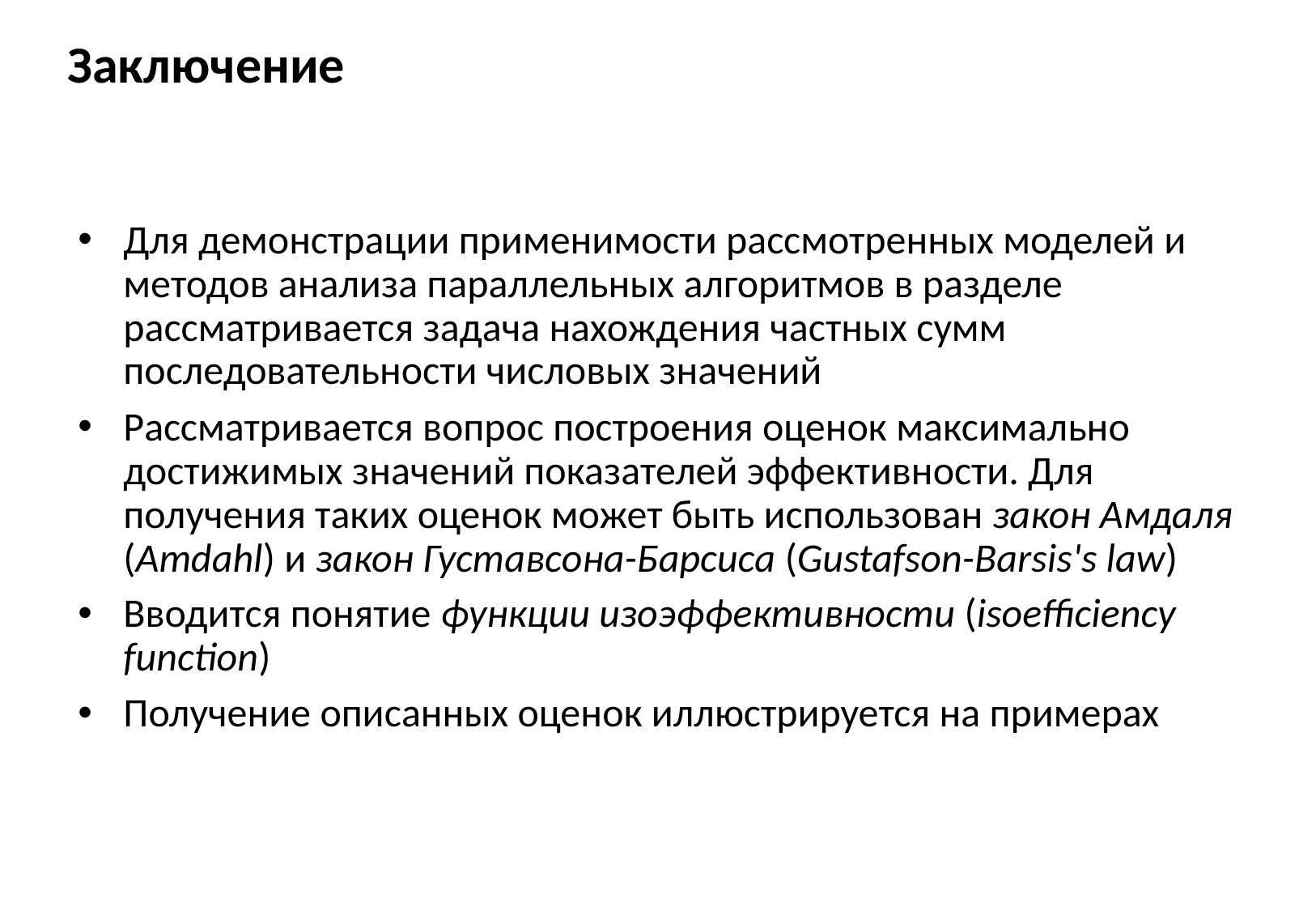

# Заключение
Для демонстрации применимости рассмотренных моделей и методов анализа параллельных алгоритмов в разделе рассматривается задача нахождения частных сумм последовательности числовых значений
Рассматривается вопрос построения оценок максимально достижимых значений показателей эффективности. Для получения таких оценок может быть использован закон Амдаля (Amdahl) и закон Густавсона-Барсиса (Gustafson-Barsis's law)
Вводится понятие функции изоэффективности (isoefficiency function)
Получение описанных оценок иллюстрируется на примерах